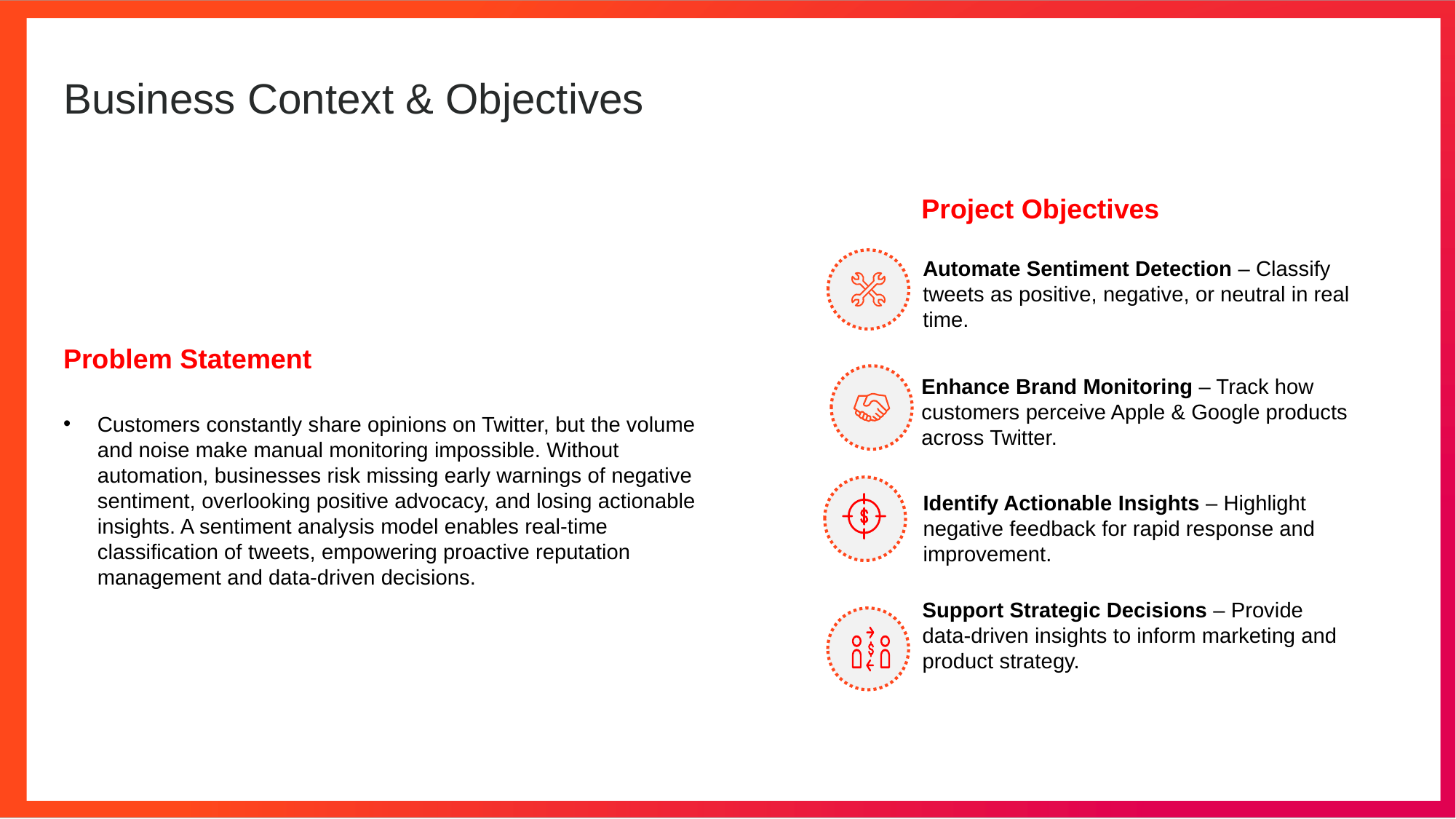

Business Context & Objectives

Project Objectives
Automate Sentiment Detection – Classify tweets as positive, negative, or neutral in real time.

Problem Statement

Customers constantly share opinions on Twitter, but the volume and noise make manual monitoring impossible. Without automation, businesses risk missing early warnings of negative sentiment, overlooking positive advocacy, and losing actionable insights. A sentiment analysis model enables real-time classification of tweets, empowering proactive reputation management and data-driven decisions.

Enhance Brand Monitoring – Track how customers perceive Apple & Google products across Twitter.

Identify Actionable Insights – Highlight negative feedback for rapid response and improvement.
Support Strategic Decisions – Provide data-driven insights to inform marketing and product strategy.